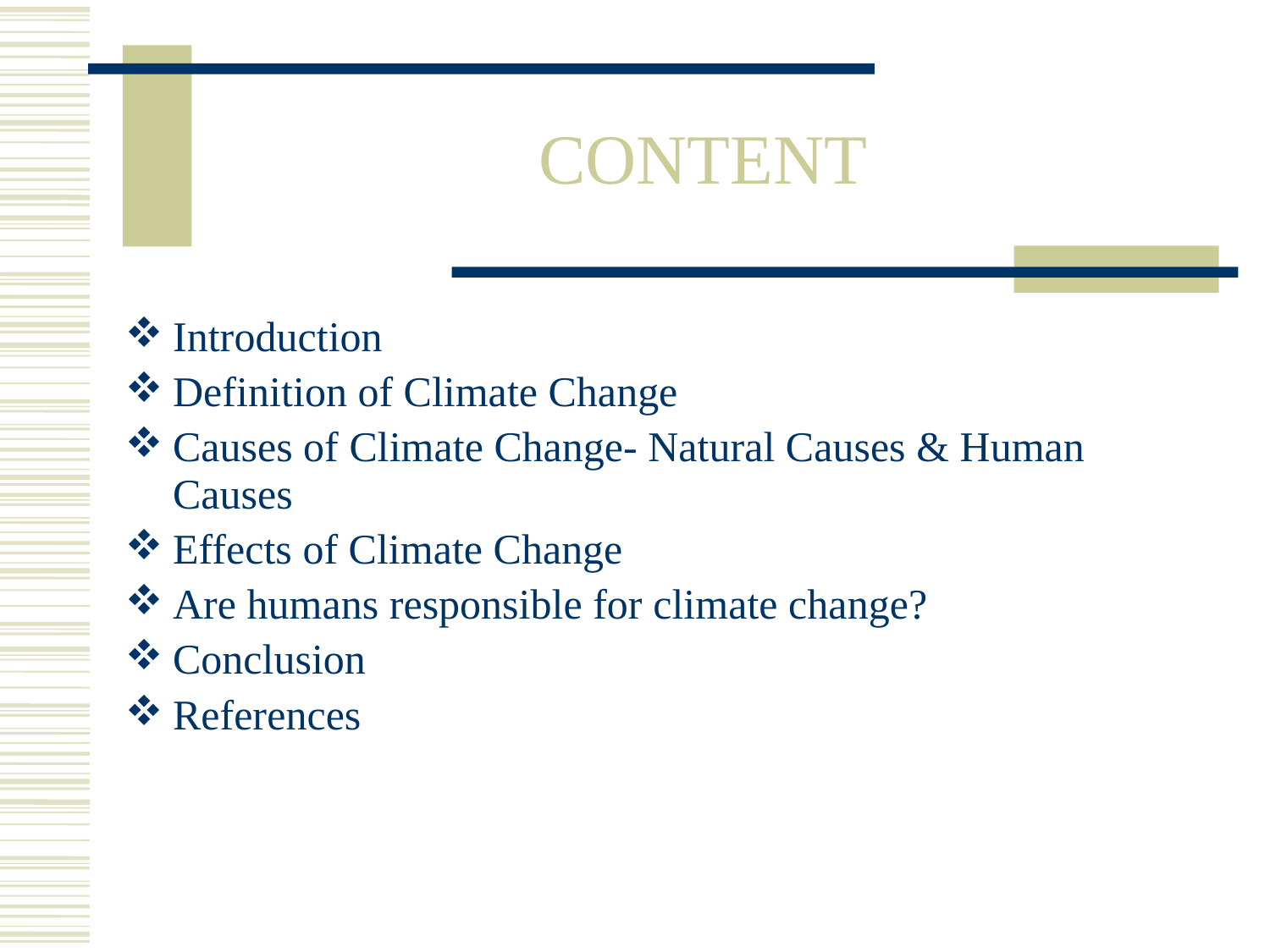

# CONTENT
Introduction
Definition of Climate Change
Causes of Climate Change- Natural Causes & Human Causes
Effects of Climate Change
Are humans responsible for climate change?
Conclusion
References